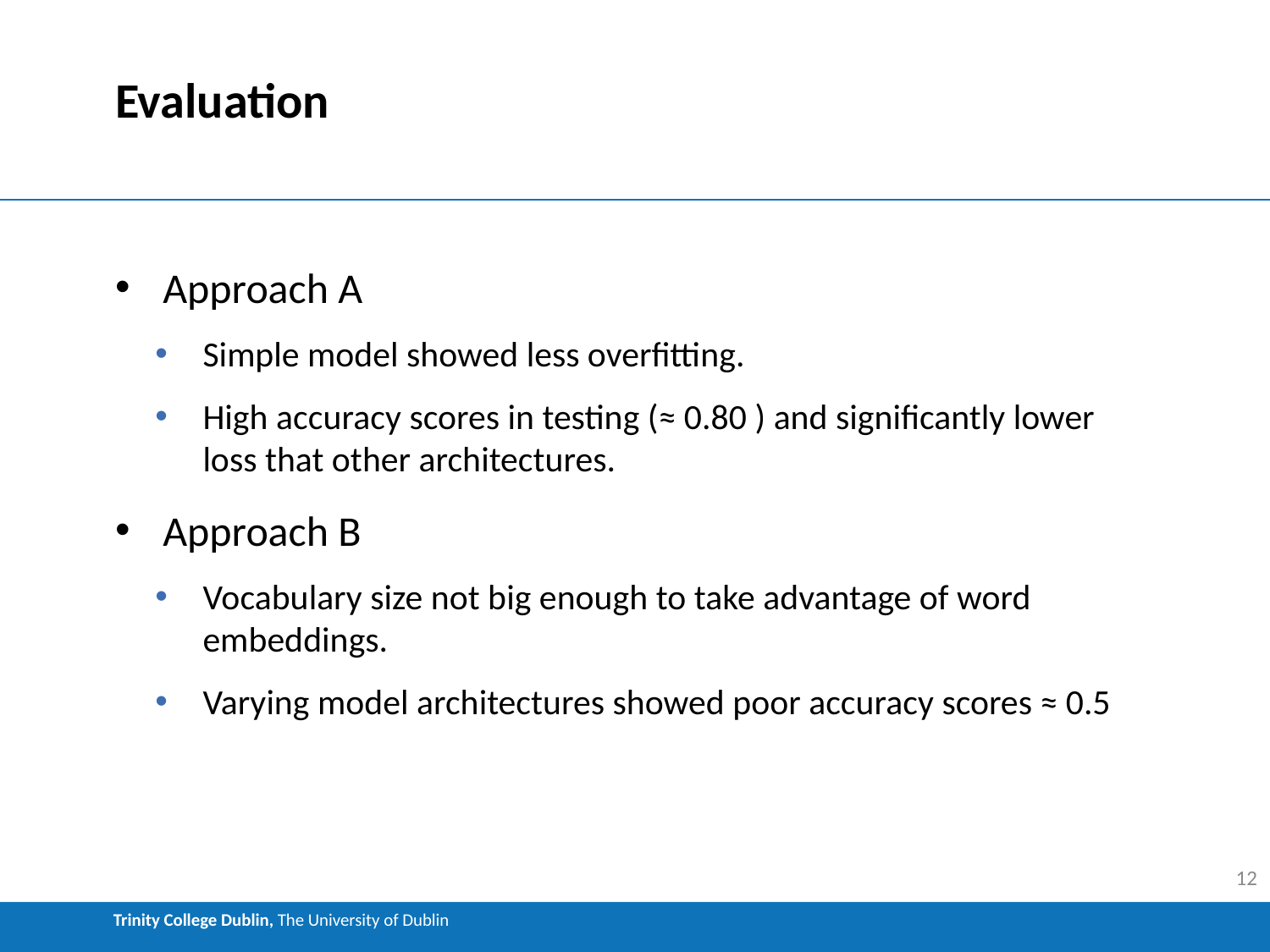

# Evaluation
Approach A
Simple model showed less overfitting.
High accuracy scores in testing (≈ 0.80 ) and significantly lower loss that other architectures.
Approach B
Vocabulary size not big enough to take advantage of word embeddings.
Varying model architectures showed poor accuracy scores ≈ 0.5

12